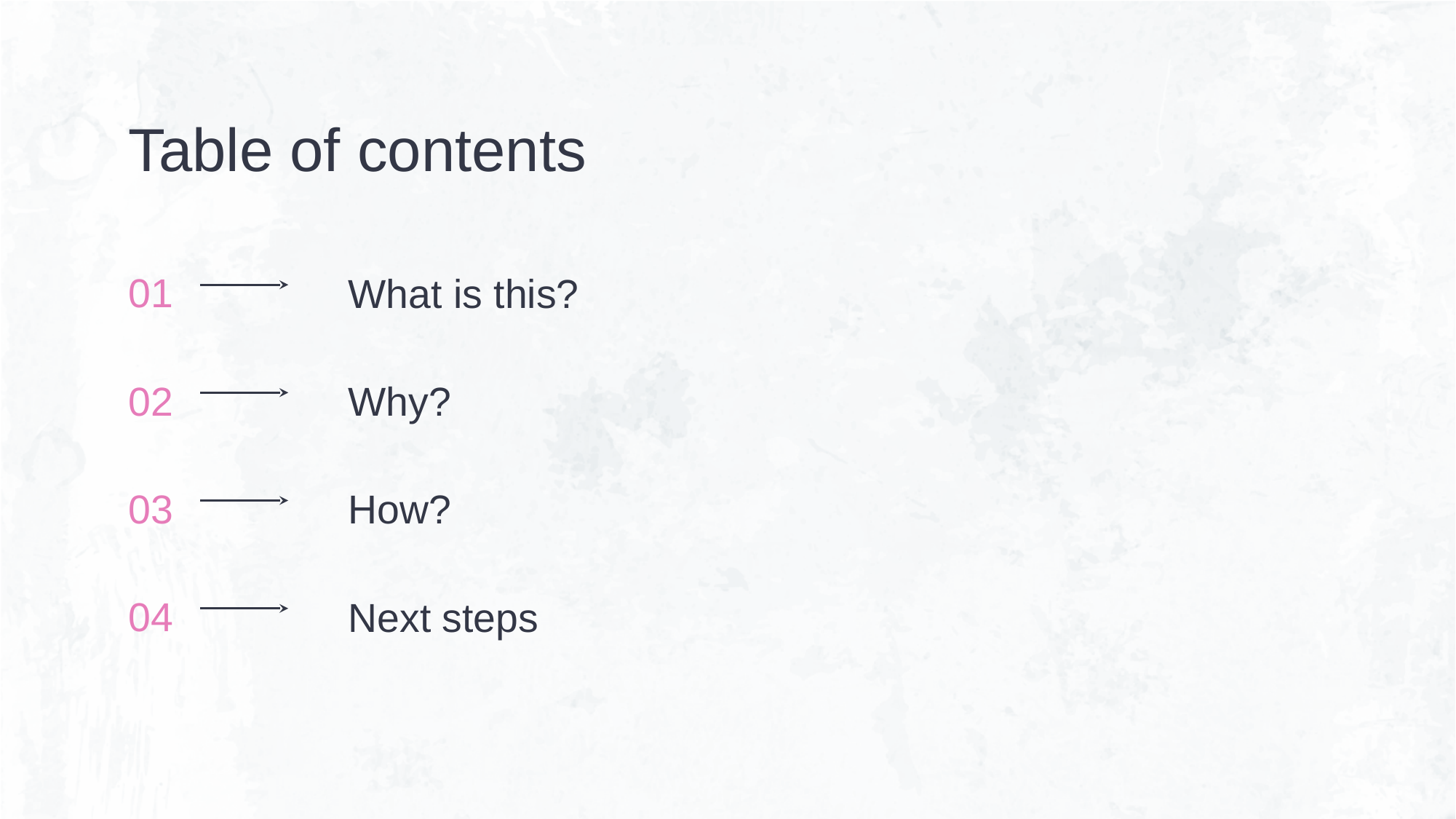

Table of contents
# 01
What is this?
02
Why?
03
How?
04
Next steps